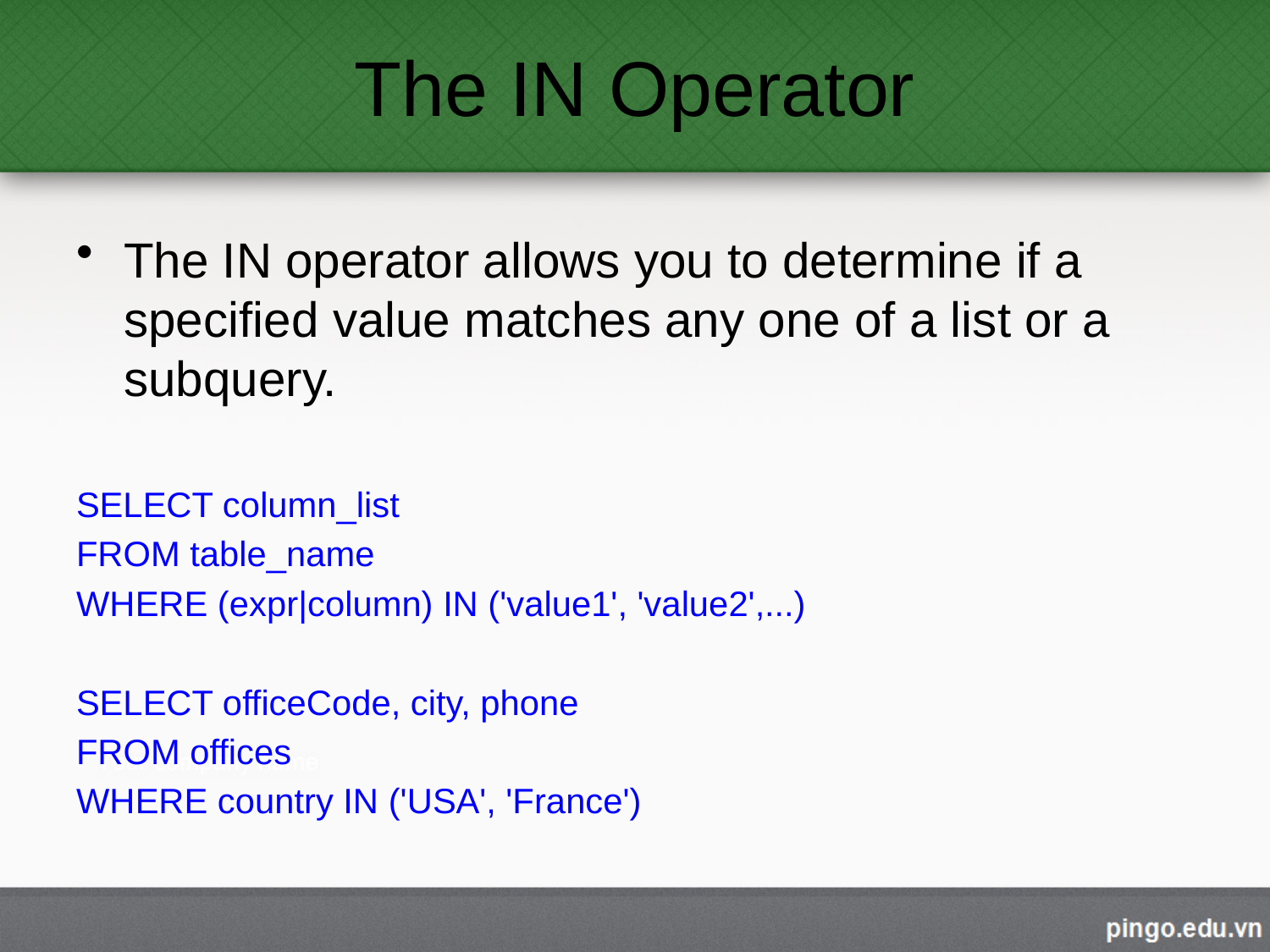

# The IN Operator
The IN operator allows you to determine if a specified value matches any one of a list or a subquery.

SELECT column_list
FROM table_name
WHERE (expr|column) IN ('value1', 'value2',...)

SELECT officeCode, city, phone
FROM offices
WHERE country IN ('USA', 'France')